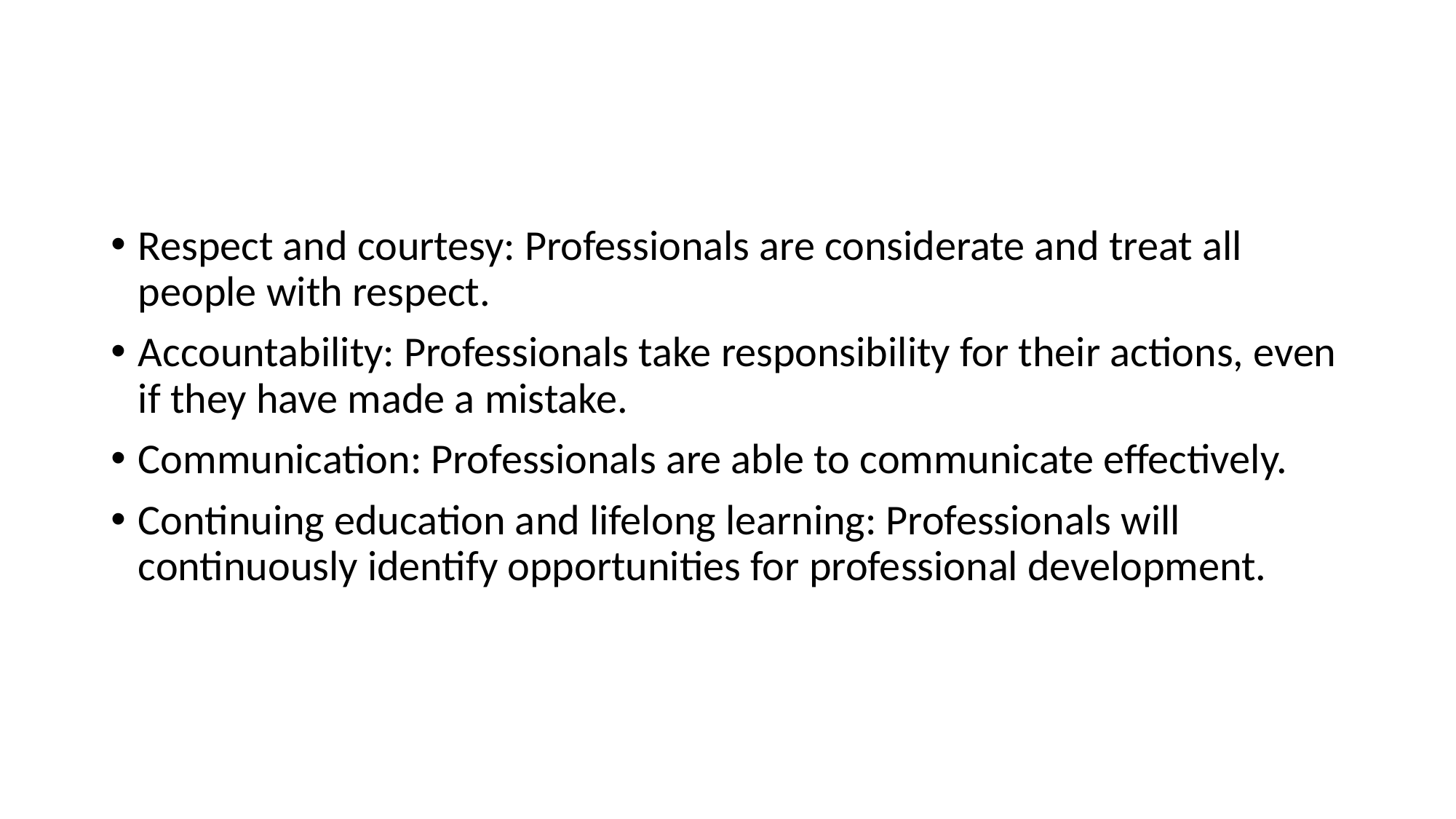

#
Respect and courtesy: Professionals are considerate and treat all people with respect.
Accountability: Professionals take responsibility for their actions, even if they have made a mistake.
Communication: Professionals are able to communicate effectively.
Continuing education and lifelong learning: Professionals will continuously identify opportunities for professional development.